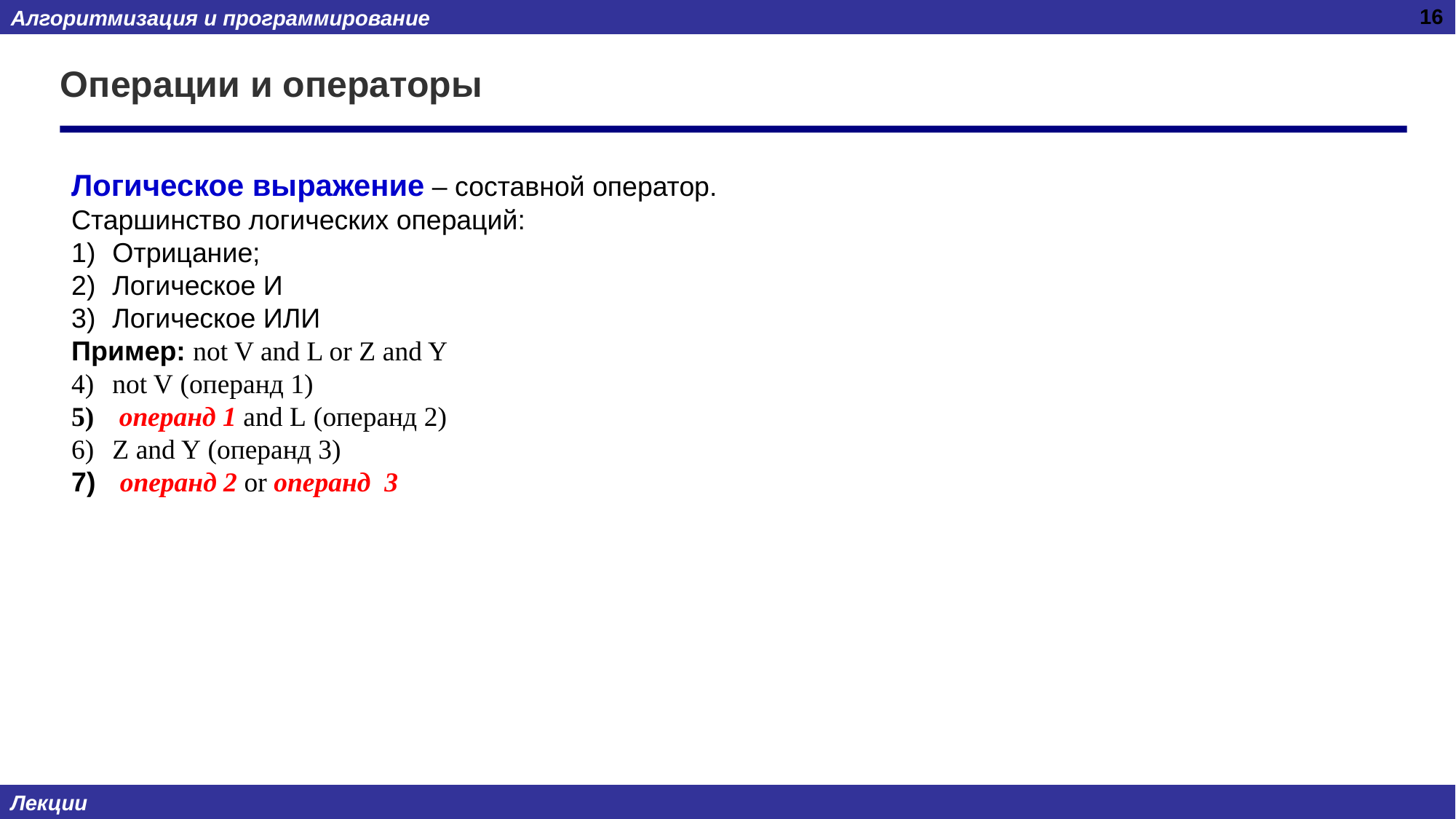

16
# Операции и операторы
Логическое выражение – составной оператор.
Старшинство логических операций:
Отрицание;
Логическое И
Логическое ИЛИ
Пример: not V and L or Z and Y
not V (операнд 1)
 операнд 1 and L (операнд 2)
Z and Y (операнд 3)
 операнд 2 or операнд  3